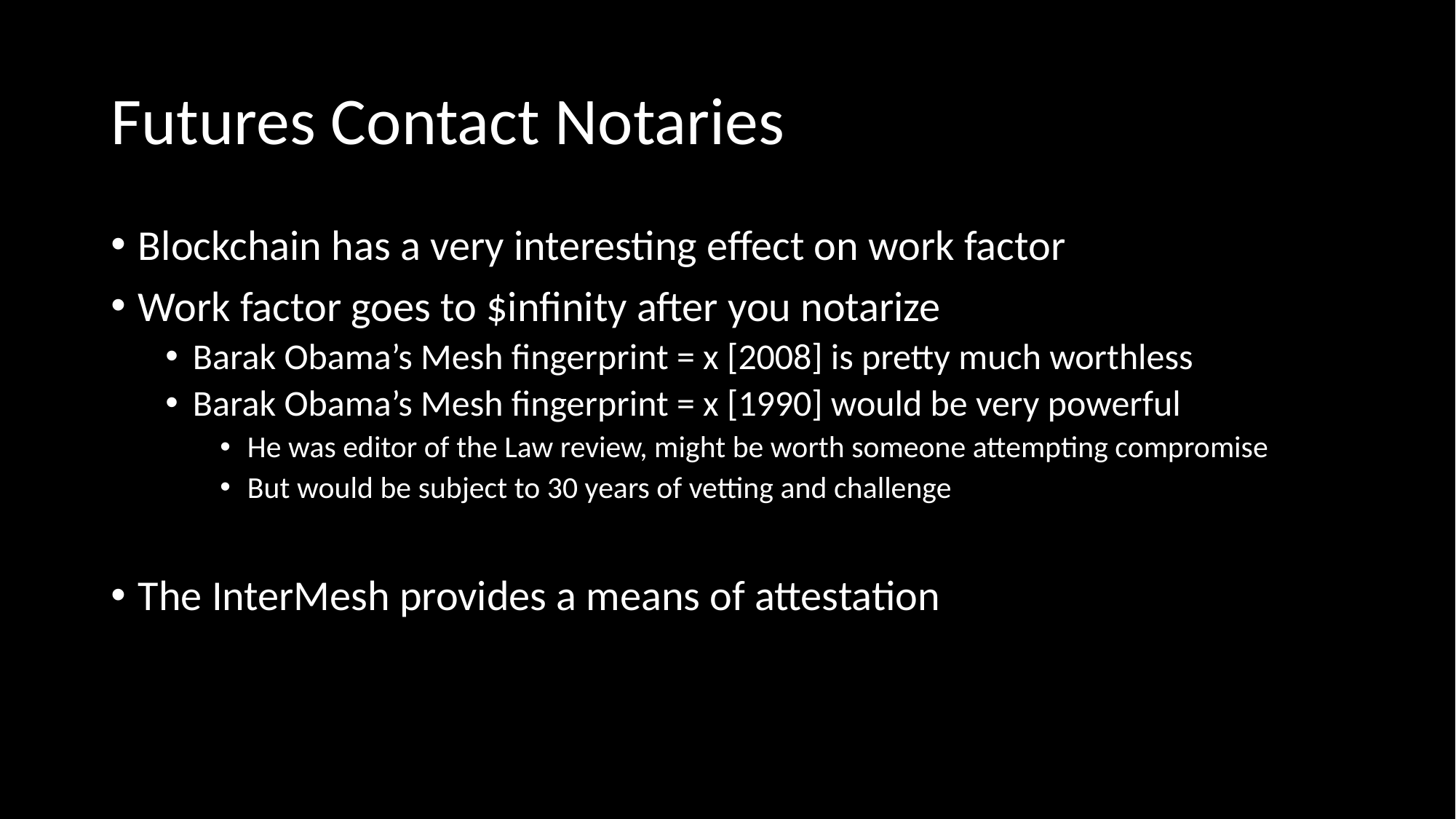

# Futures Contact Notaries
Blockchain has a very interesting effect on work factor
Work factor goes to $infinity after you notarize
Barak Obama’s Mesh fingerprint = x [2008] is pretty much worthless
Barak Obama’s Mesh fingerprint = x [1990] would be very powerful
He was editor of the Law review, might be worth someone attempting compromise
But would be subject to 30 years of vetting and challenge

The InterMesh provides a means of attestation